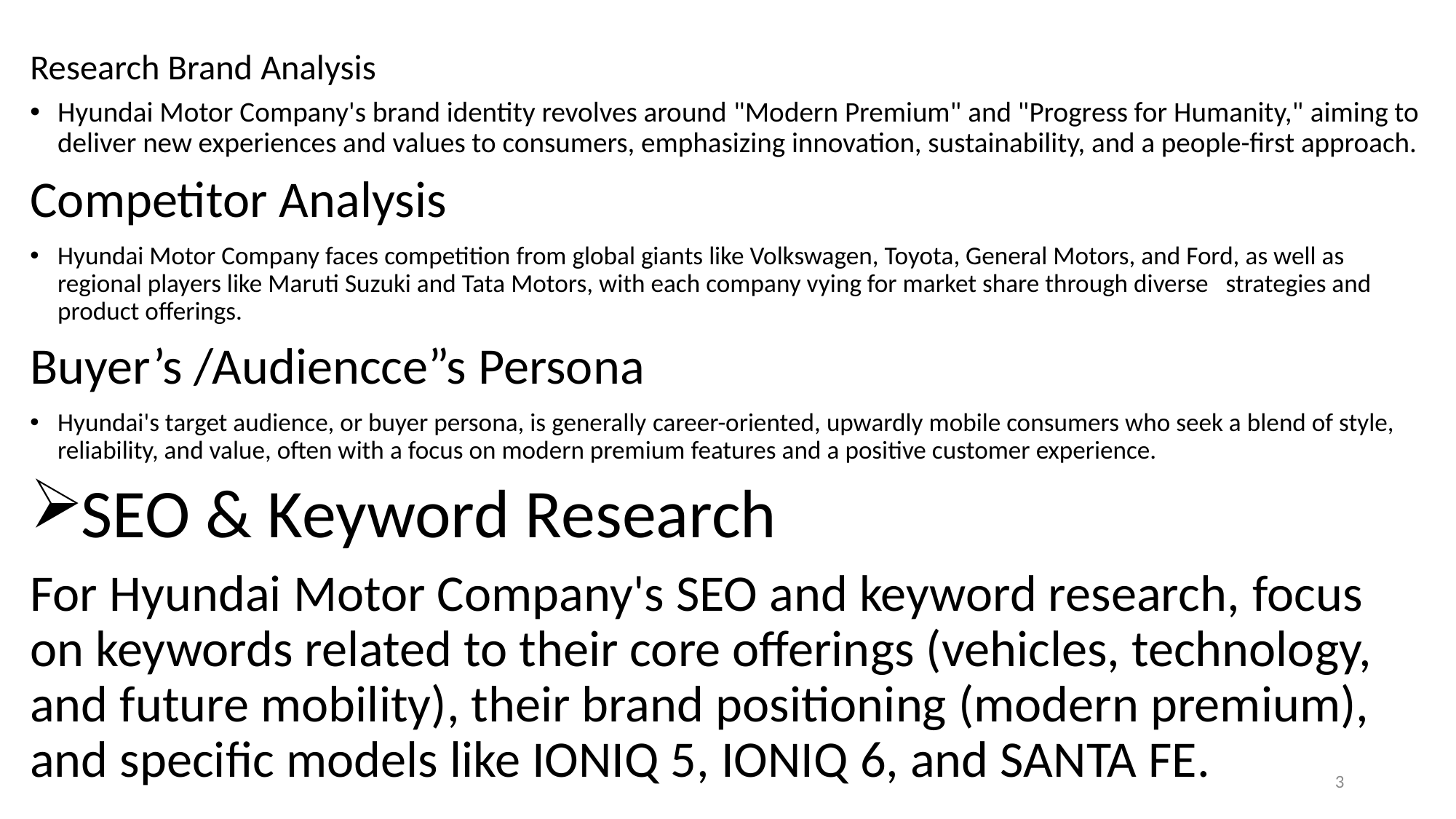

# Research Brand Analysis
Hyundai Motor Company's brand identity revolves around "Modern Premium" and "Progress for Humanity," aiming to deliver new experiences and values to consumers, emphasizing innovation, sustainability, and a people-first approach.
Competitor Analysis
Hyundai Motor Company faces competition from global giants like Volkswagen, Toyota, General Motors, and Ford, as well as regional players like Maruti Suzuki and Tata Motors, with each company vying for market share through diverse   strategies and product offerings.
Buyer’s /Audiencce”s Persona
Hyundai's target audience, or buyer persona, is generally career-oriented, upwardly mobile consumers who seek a blend of style, reliability, and value, often with a focus on modern premium features and a positive customer experience.
SEO & Keyword Research
For Hyundai Motor Company's SEO and keyword research, focus on keywords related to their core offerings (vehicles, technology, and future mobility), their brand positioning (modern premium), and specific models like IONIQ 5, IONIQ 6, and SANTA FE.
3